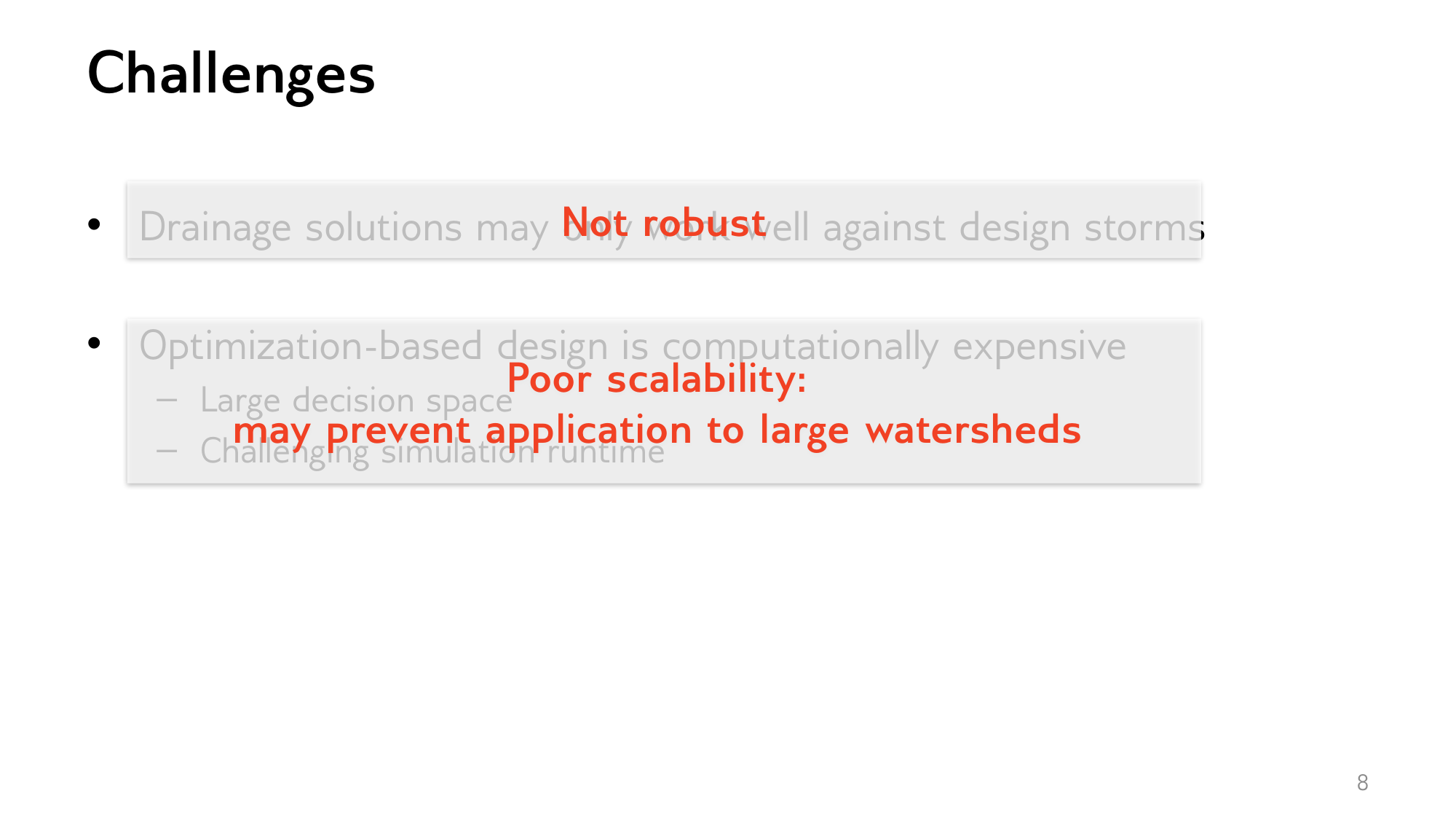

# Challenges
Not robust
Drainage solutions may only work well against design storms

Optimization-based design is computationally expensive
Large decision space
Challenging simulation runtime
Poor scalability:
may prevent application to large watersheds
8